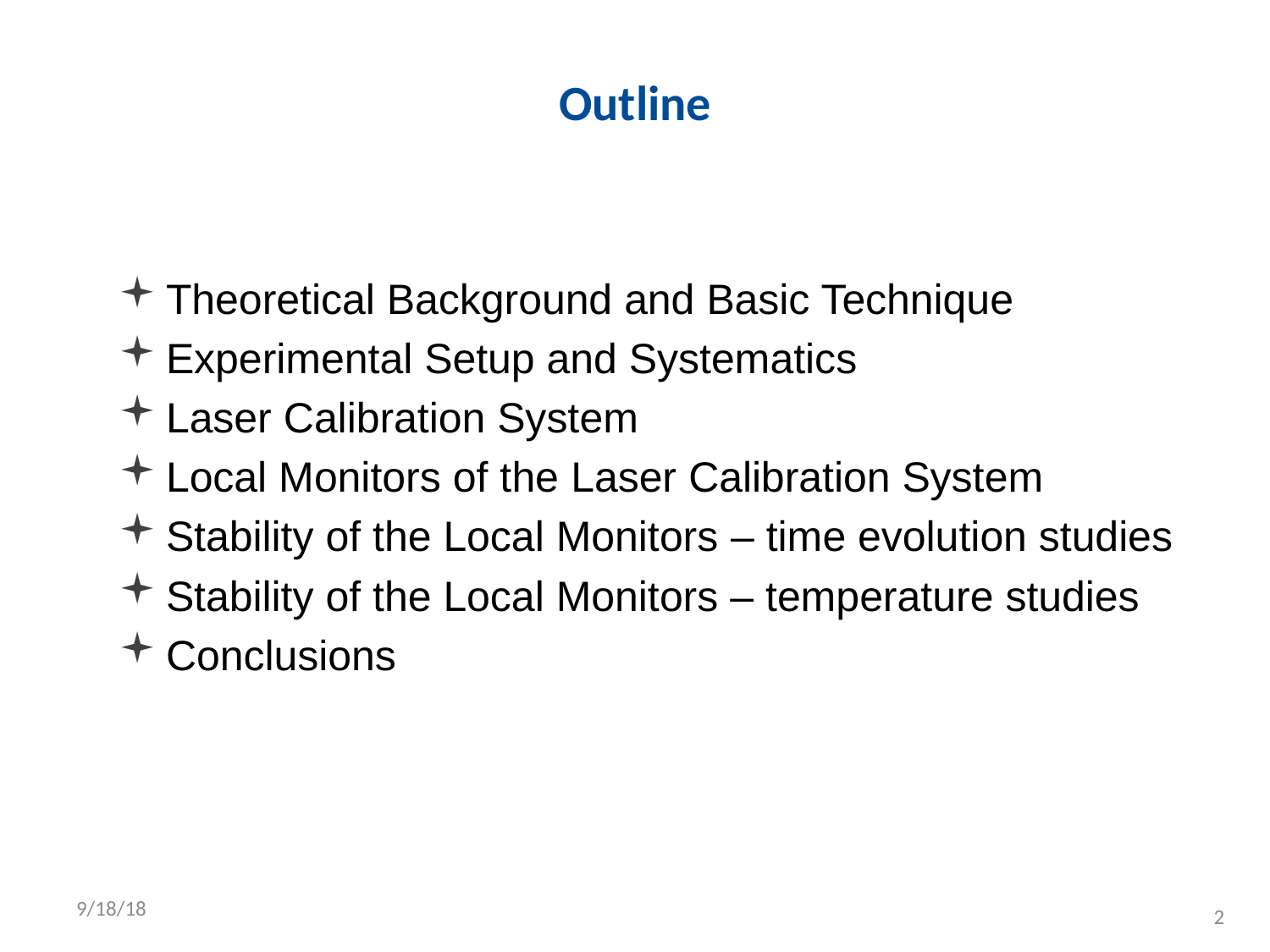

Outline
Theoretical Background and Basic Technique
Experimental Setup and Systematics
Laser Calibration System
Local Monitors of the Laser Calibration System
Stability of the Local Monitors – time evolution studies
Stability of the Local Monitors – temperature studies
Conclusions
9/18/18
2